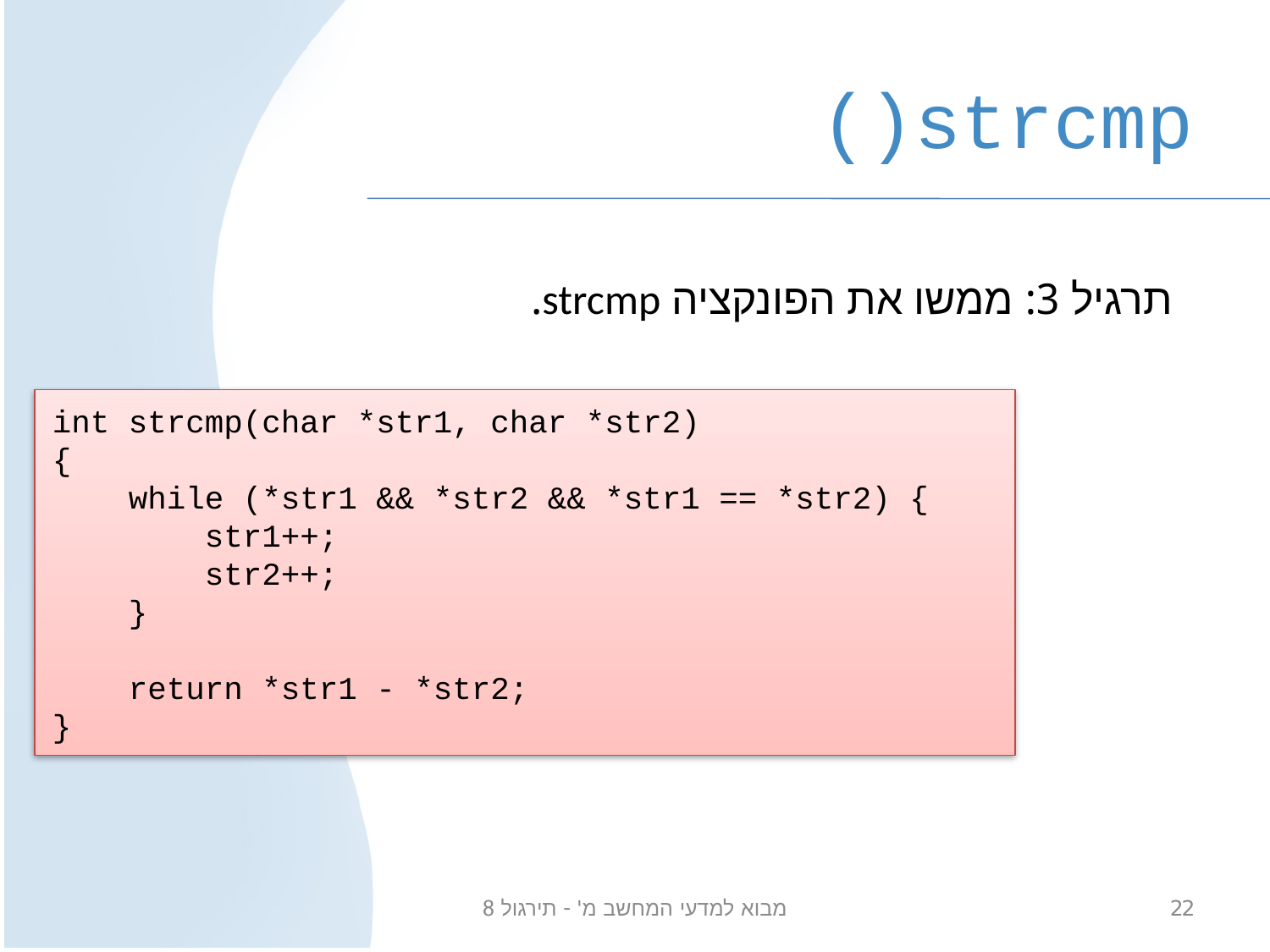

# strcmp()
תרגיל 3: ממשו את הפונקציה strcmp.
int strcmp(char *str1, char *str2)
{
    while (*str1 && *str2 && *str1 == *str2) {
        str1++;
        str2++;
    }

    return *str1 - *str2;
}
מבוא למדעי המחשב מ' - תירגול 8
22